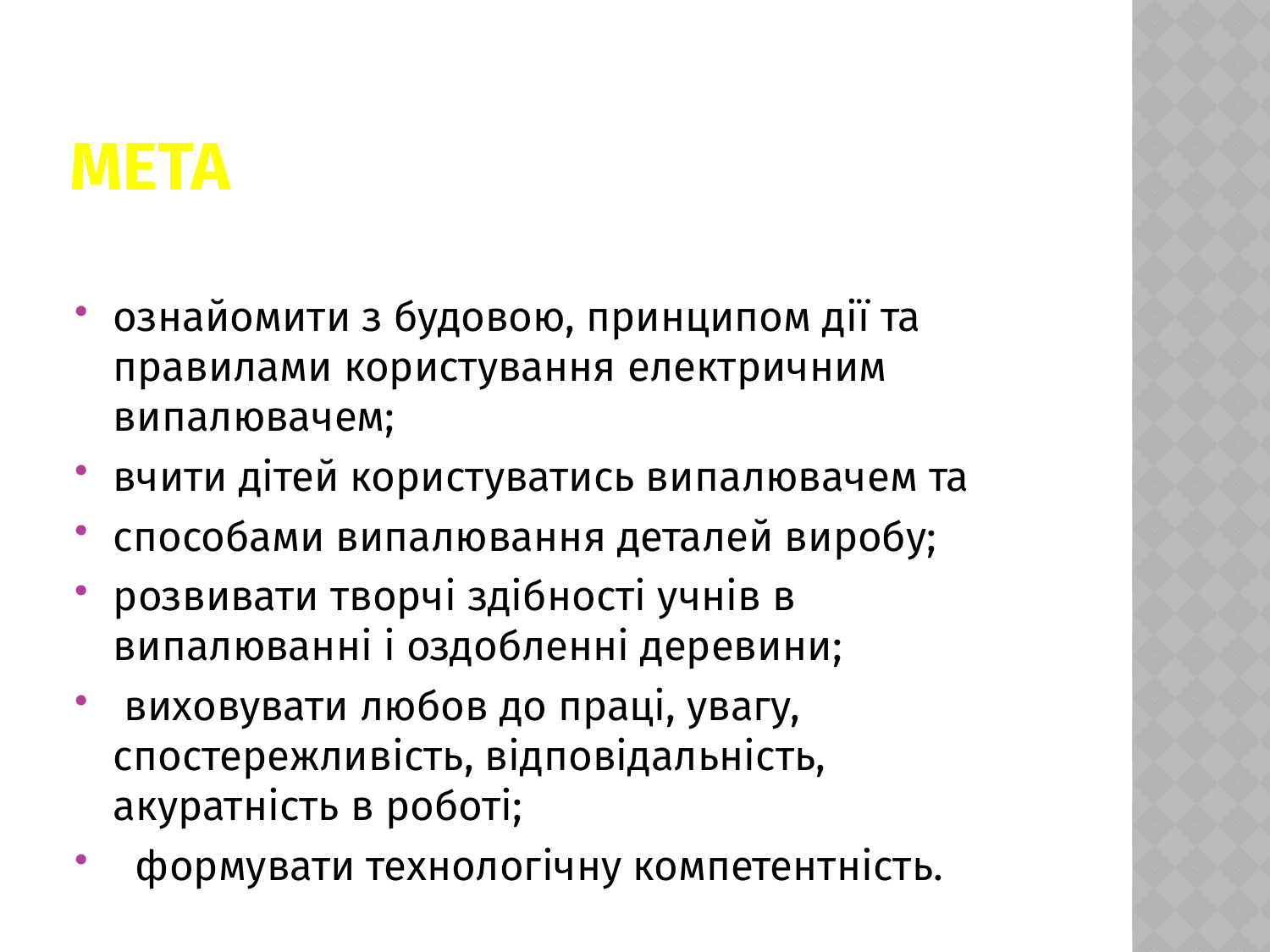

# Мета

ознайомити з будовою, принципом дії та правилами користування електричним випалювачем;
вчити дітей користуватись випалювачем та
способами випалювання деталей виробу;
розвивати творчі здібності учнів в випалюванні і оздобленні деревини;
 виховувати любов до праці, увагу, спостережливість, відповідальність, акуратність в роботі;
  формувати технологічну компетентність.